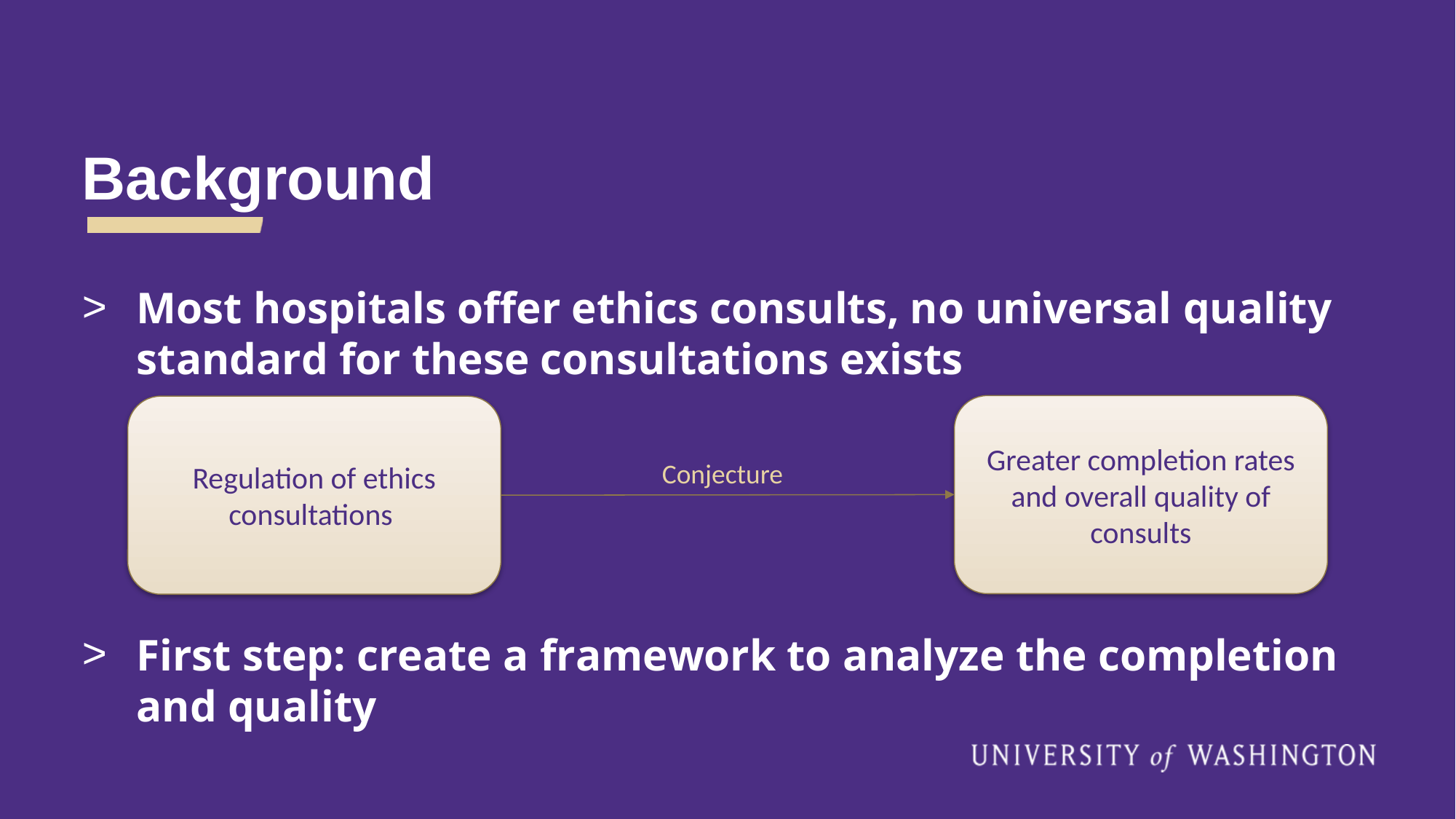

# Background
Most hospitals offer ethics consults, no universal quality standard for these consultations exists

Greater completion rates and overall quality of consults
Regulation of ethics consultations
Conjecture
First step: create a framework to analyze the completion and quality